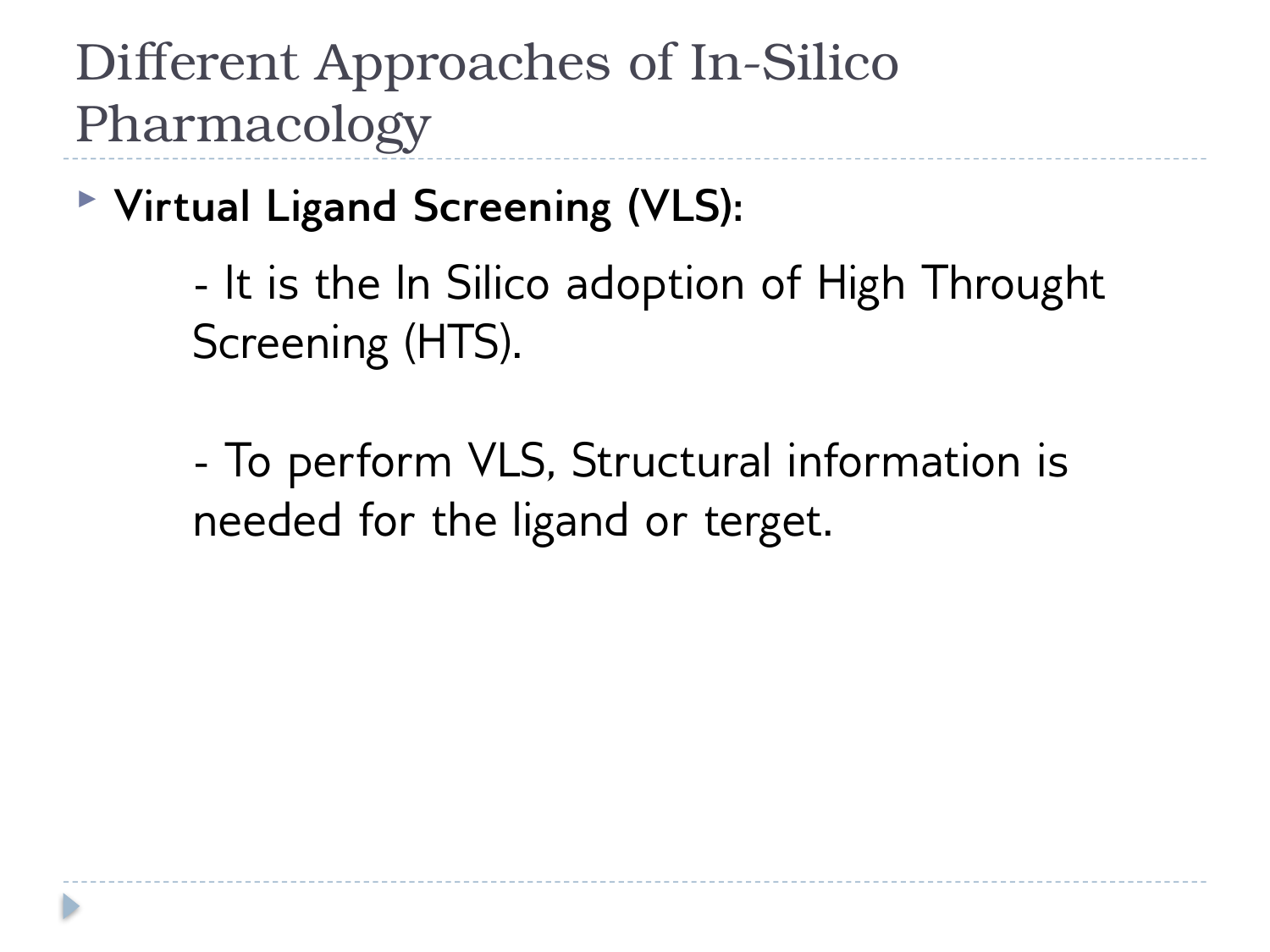

# Different Approaches of In-Silico Pharmacology
Virtual Ligand Screening (VLS):

- It is the In Silico adoption of High Throught Screening (HTS).

- To perform VLS, Structural information is needed for the ligand or terget.